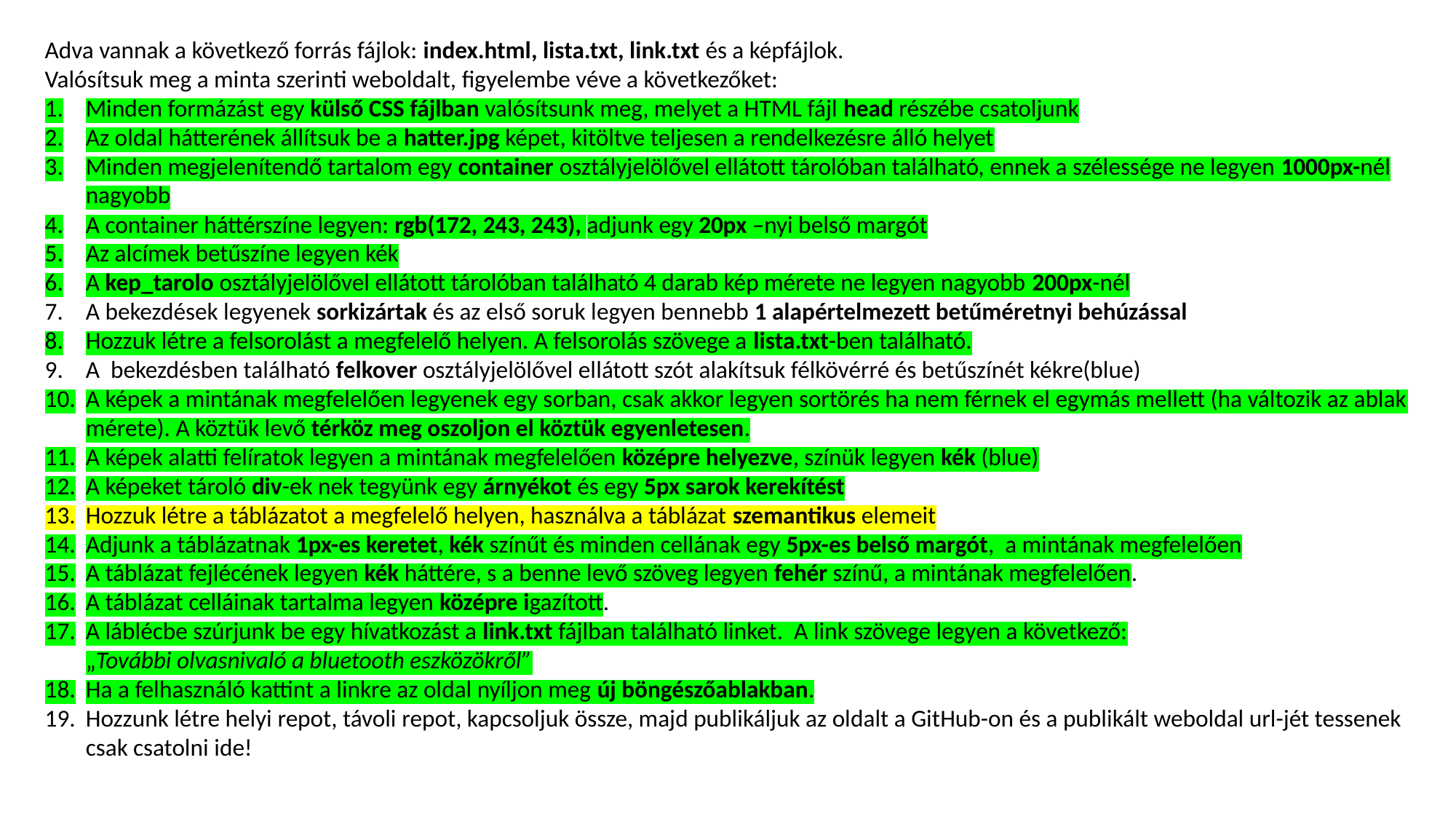

Adva vannak a következő forrás fájlok: index.html, lista.txt, link.txt és a képfájlok.
Valósítsuk meg a minta szerinti weboldalt, figyelembe véve a következőket:
Minden formázást egy külső CSS fájlban valósítsunk meg, melyet a HTML fájl head részébe csatoljunk
Az oldal hátterének állítsuk be a hatter.jpg képet, kitöltve teljesen a rendelkezésre álló helyet
Minden megjelenítendő tartalom egy container osztályjelölővel ellátott tárolóban található, ennek a szélessége ne legyen 1000px-nél nagyobb
A container háttérszíne legyen: rgb(172, 243, 243), adjunk egy 20px –nyi belső margót
Az alcímek betűszíne legyen kék
A kep_tarolo osztályjelölővel ellátott tárolóban található 4 darab kép mérete ne legyen nagyobb 200px-nél
A bekezdések legyenek sorkizártak és az első soruk legyen bennebb 1 alapértelmezett betűméretnyi behúzással
Hozzuk létre a felsorolást a megfelelő helyen. A felsorolás szövege a lista.txt-ben található.
A  bekezdésben található felkover osztályjelölővel ellátott szót alakítsuk félkövérré és betűszínét kékre(blue)
A képek a mintának megfelelően legyenek egy sorban, csak akkor legyen sortörés ha nem férnek el egymás mellett (ha változik az ablak mérete). A köztük levő térköz meg oszoljon el köztük egyenletesen.
A képek alatti felíratok legyen a mintának megfelelően középre helyezve, színük legyen kék (blue)
A képeket tároló div-ek nek tegyünk egy árnyékot és egy 5px sarok kerekítést
Hozzuk létre a táblázatot a megfelelő helyen, használva a táblázat szemantikus elemeit
Adjunk a táblázatnak 1px-es keretet, kék színűt és minden cellának egy 5px-es belső margót,  a mintának megfelelően
A táblázat fejlécének legyen kék háttére, s a benne levő szöveg legyen fehér színű, a mintának megfelelően.
A táblázat celláinak tartalma legyen középre igazított.
A láblécbe szúrjunk be egy hívatkozást a link.txt fájlban található linket.  A link szövege legyen a következő:
„További olvasnivaló a bluetooth eszközökről”
Ha a felhasználó kattint a linkre az oldal nyíljon meg új böngészőablakban.
Hozzunk létre helyi repot, távoli repot, kapcsoljuk össze, majd publikáljuk az oldalt a GitHub-on és a publikált weboldal url-jét tessenek csak csatolni ide!